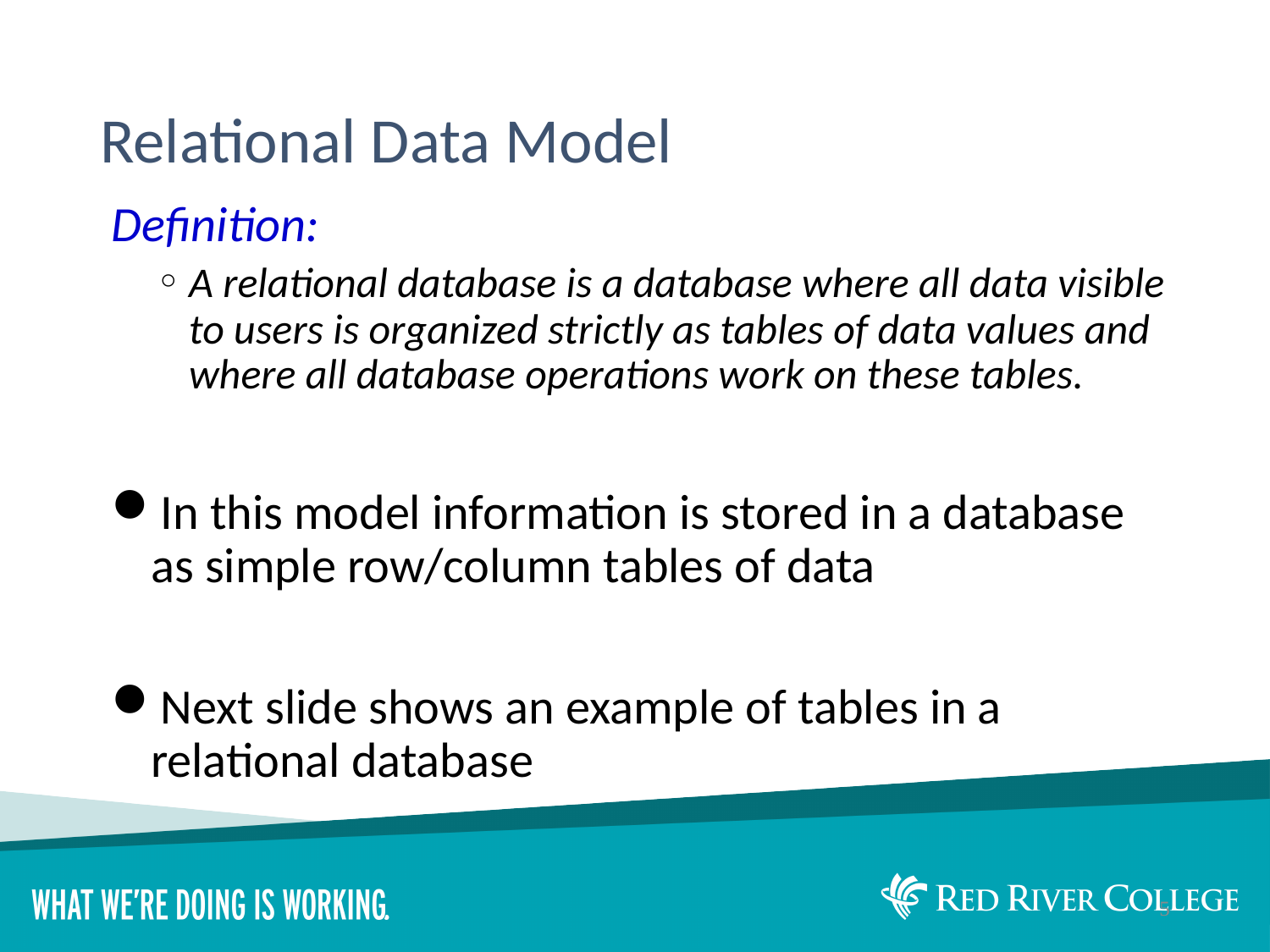

# Relational Data Model
Definition:
A relational database is a database where all data visible to users is organized strictly as tables of data values and where all database operations work on these tables.

In this model information is stored in a database as simple row/column tables of data

Next slide shows an example of tables in a relational database

5